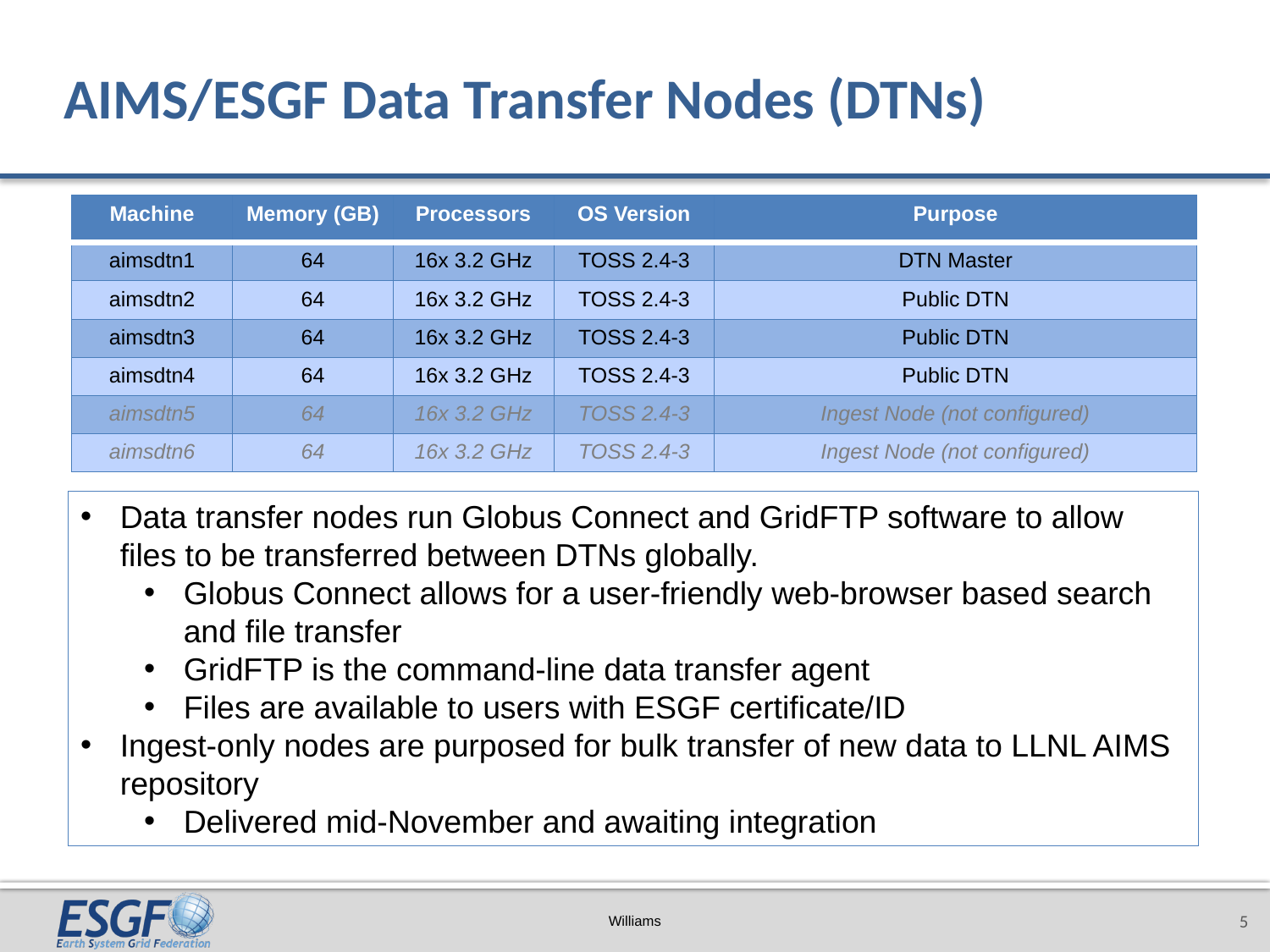

# AIMS/ESGF Data Transfer Nodes (DTNs)
| Machine | Memory (GB) | Processors | OS Version | Purpose |
| --- | --- | --- | --- | --- |
| aimsdtn1 | 64 | 16x 3.2 GHz | TOSS 2.4-3 | DTN Master |
| aimsdtn2 | 64 | 16x 3.2 GHz | TOSS 2.4-3 | Public DTN |
| aimsdtn3 | 64 | 16x 3.2 GHz | TOSS 2.4-3 | Public DTN |
| aimsdtn4 | 64 | 16x 3.2 GHz | TOSS 2.4-3 | Public DTN |
| aimsdtn5 | 64 | 16x 3.2 GHz | TOSS 2.4-3 | Ingest Node (not configured) |
| aimsdtn6 | 64 | 16x 3.2 GHz | TOSS 2.4-3 | Ingest Node (not configured) |
Data transfer nodes run Globus Connect and GridFTP software to allow files to be transferred between DTNs globally.
Globus Connect allows for a user-friendly web-browser based search and file transfer
GridFTP is the command-line data transfer agent
Files are available to users with ESGF certificate/ID
Ingest-only nodes are purposed for bulk transfer of new data to LLNL AIMS repository
Delivered mid-November and awaiting integration